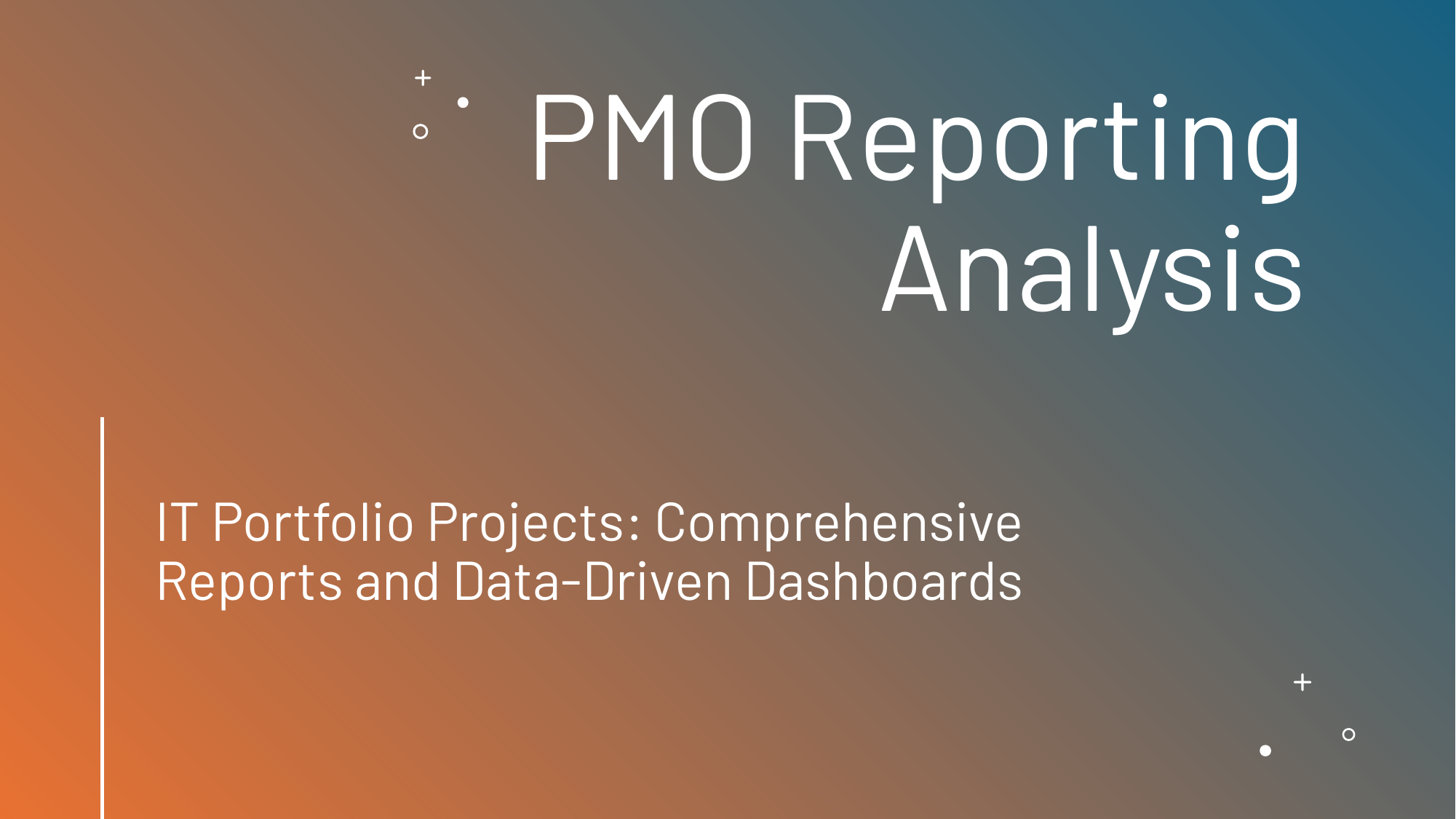

# PMO Reporting Analysis

IT Portfolio Projects: Comprehensive Reports and Data-Driven Dashboards